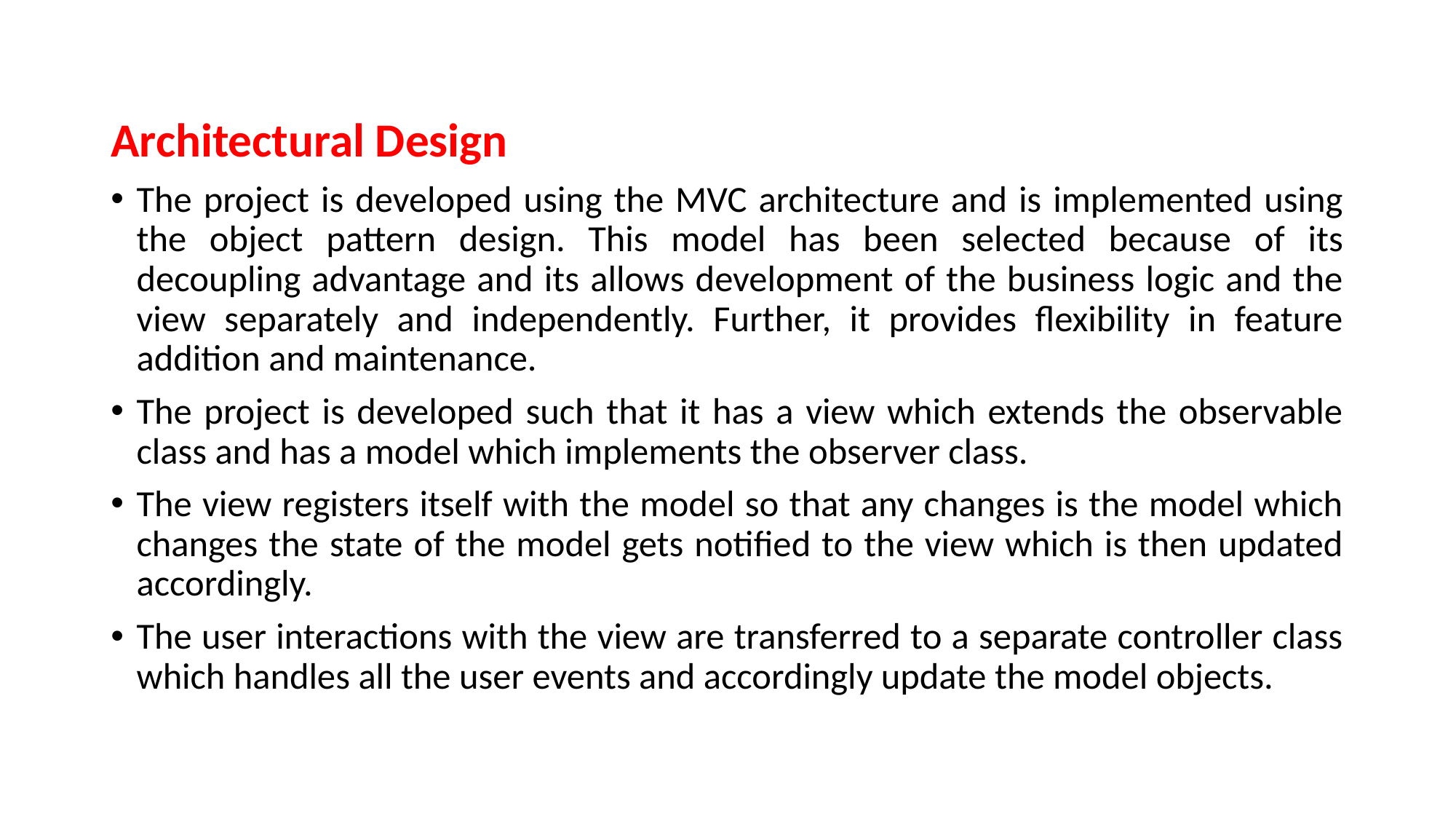

Architectural Design
The project is developed using the MVC architecture and is implemented using the object pattern design. This model has been selected because of its decoupling advantage and its allows development of the business logic and the view separately and independently. Further, it provides flexibility in feature addition and maintenance.
The project is developed such that it has a view which extends the observable class and has a model which implements the observer class.
The view registers itself with the model so that any changes is the model which changes the state of the model gets notified to the view which is then updated accordingly.
The user interactions with the view are transferred to a separate controller class which handles all the user events and accordingly update the model objects.